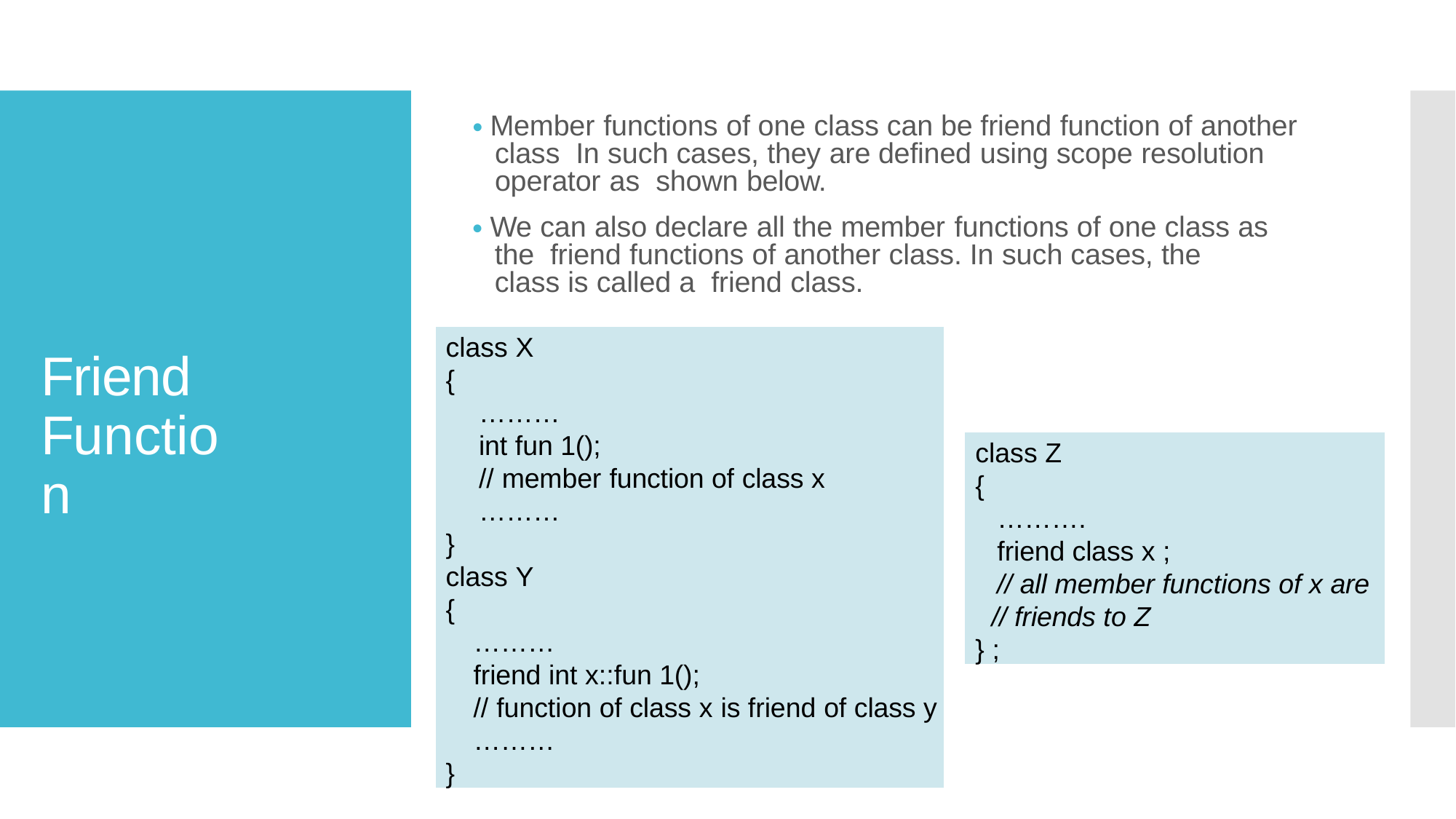

# 🞄 Member functions of one class can be friend function of another class  In such cases, they are defined using scope resolution operator as  shown below.
🞄 We can also declare all the member functions of one class as the  friend functions of another class. In such cases, the class is called a  friend class.
class X
{
………
int fun 1();
// member function of class x
………
}
class Y
{
………
friend int x::fun 1();
// function of class x is friend of class y
………
}
Friend  Function
class Z
{
……….
friend class x ;
// all member functions of x are
// friends to Z
} ;